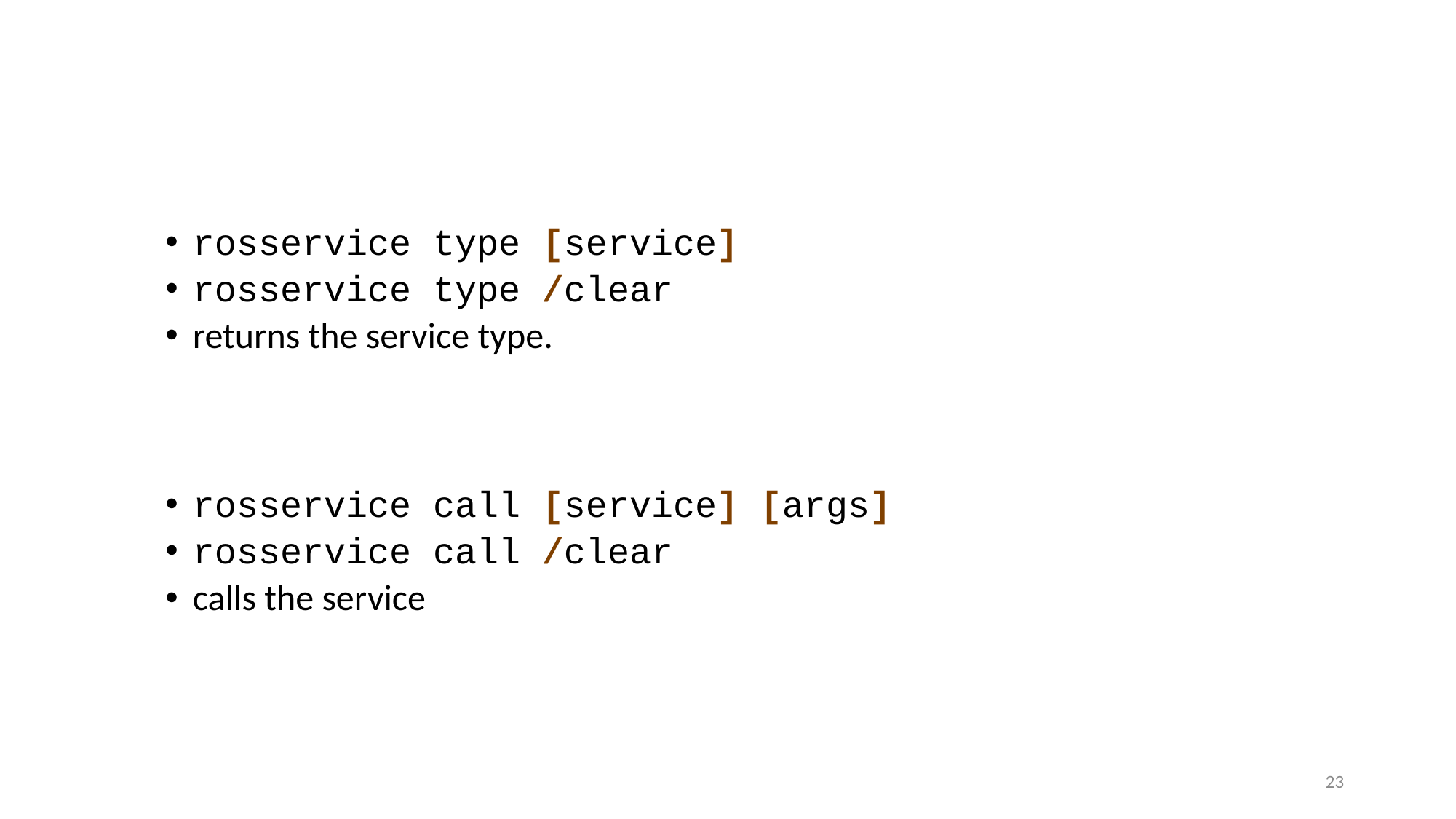

#
rosservice type [service]
rosservice type /clear
returns the service type.

rosservice call [service] [args]
rosservice call /clear
calls the service

23